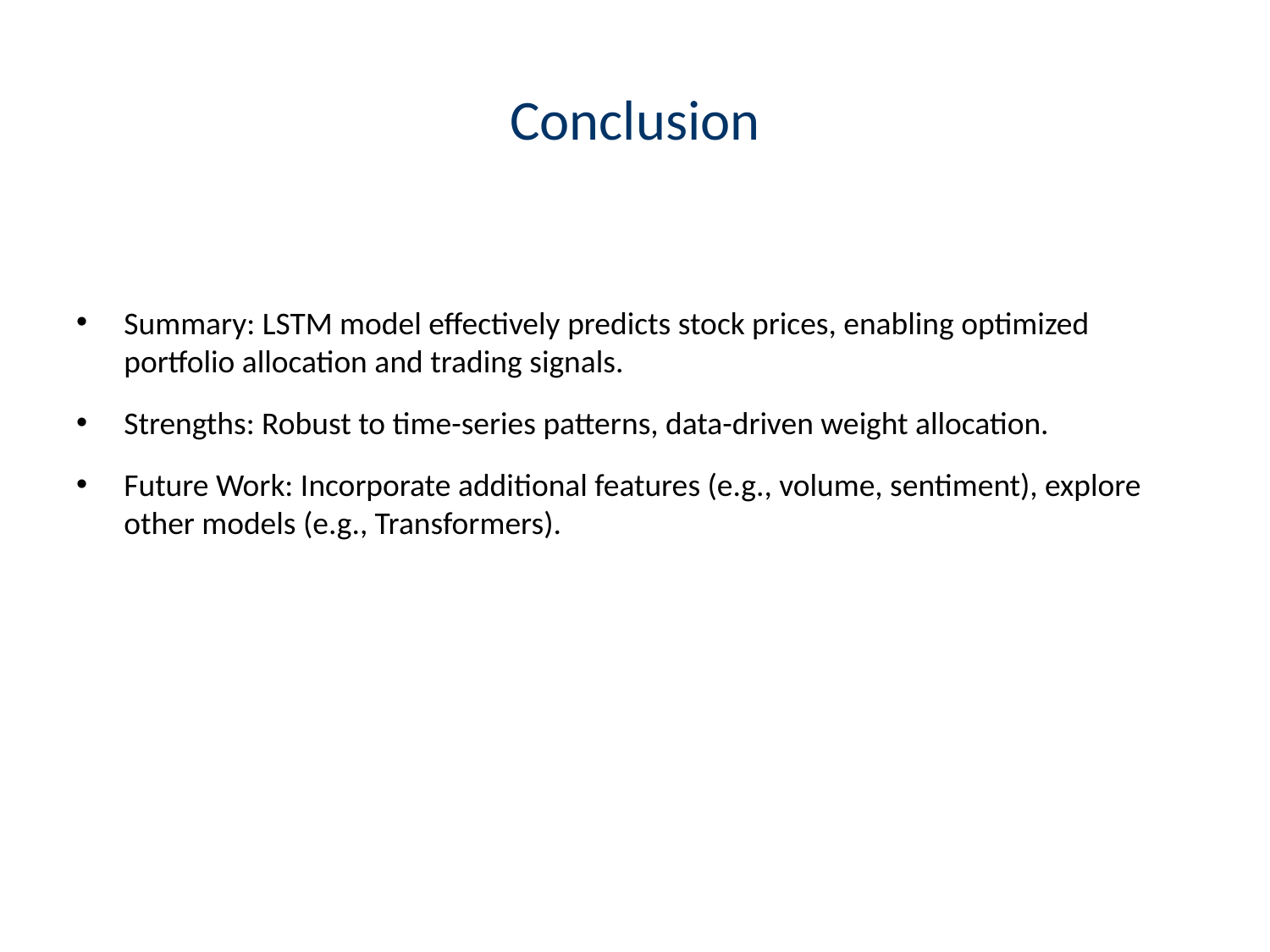

# Conclusion

Summary: LSTM model effectively predicts stock prices, enabling optimized portfolio allocation and trading signals.
Strengths: Robust to time-series patterns, data-driven weight allocation.
Future Work: Incorporate additional features (e.g., volume, sentiment), explore other models (e.g., Transformers).